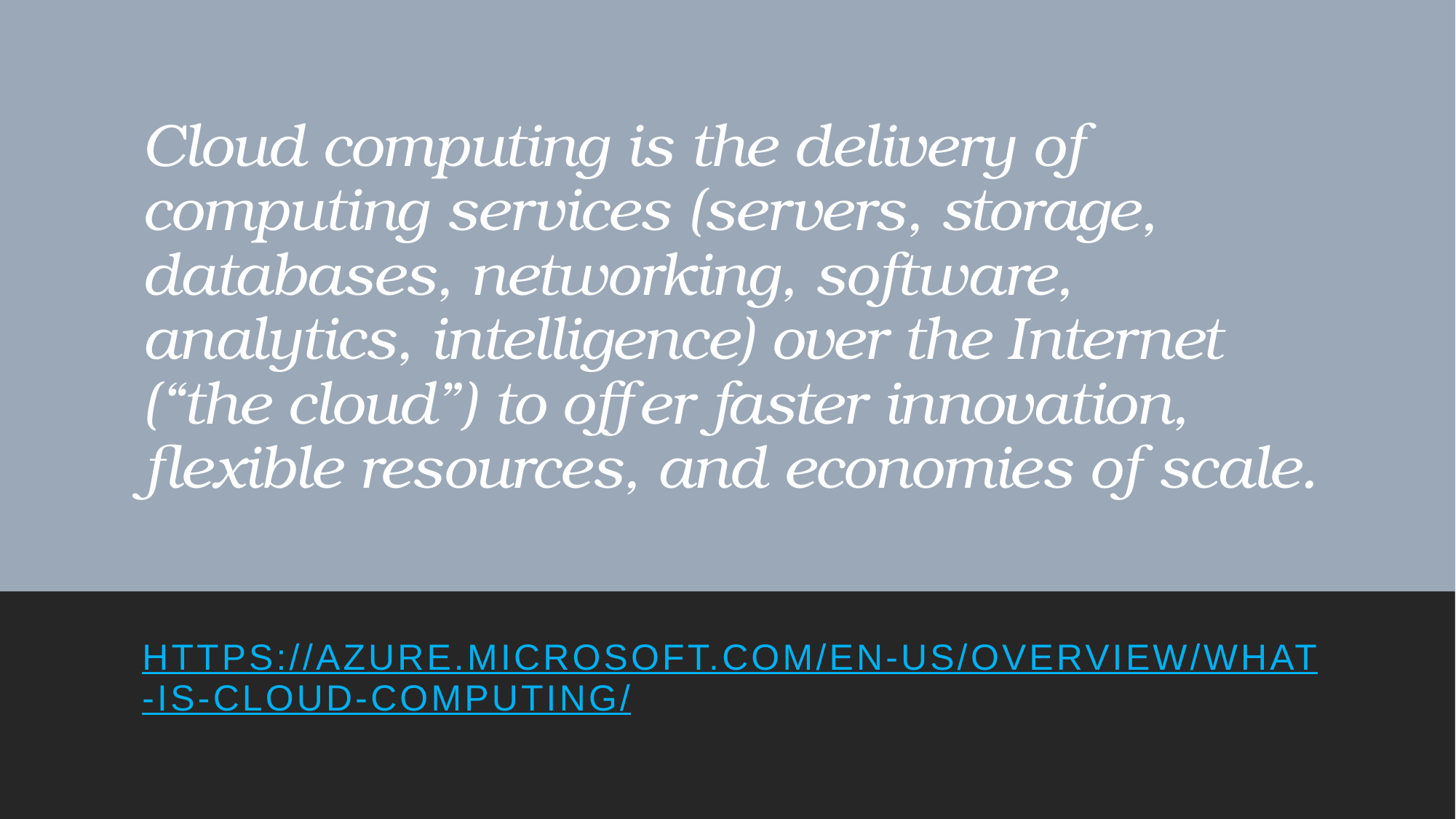

# Cloud computing is the delivery of computing services (servers, storage, databases, networking, software, analytics, intelligence) over the Internet (“the cloud”) to offer faster innovation, flexible resources, and economies of scale.

https://azure.microsoft.com/en-us/overview/what-is-cloud-computing/